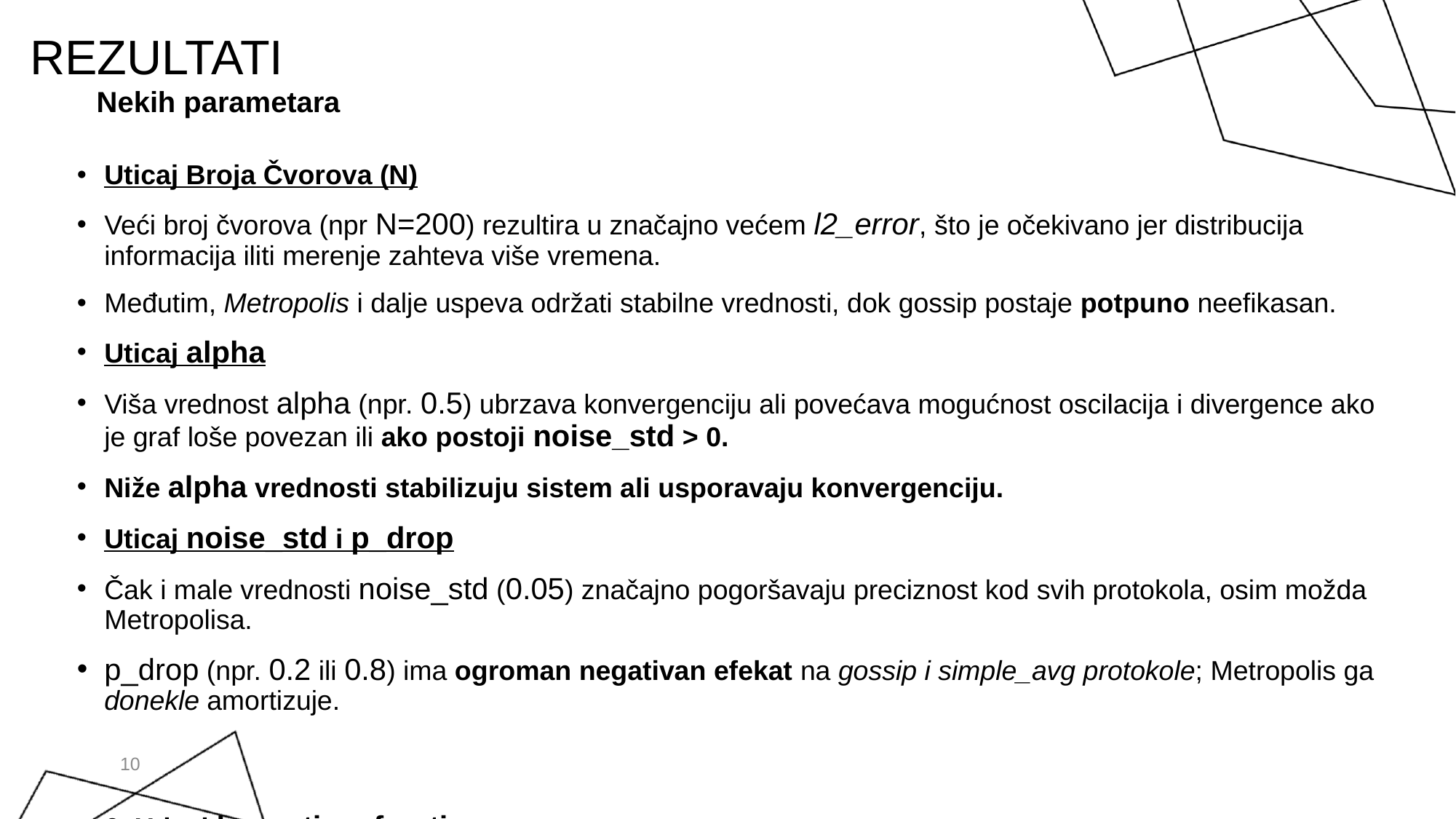

# Rezultati
Nekih parametara
Uticaj Broja Čvorova (N)
Veći broj čvorova (npr N=200) rezultira u značajno većem l2_error, što je očekivano jer distribucija informacija iliti merenje zahteva više vremena.
Međutim, Metropolis i dalje uspeva održati stabilne vrednosti, dok gossip postaje potpuno neefikasan.
Uticaj alpha
Viša vrednost alpha (npr. 0.5) ubrzava konvergenciju ali povećava mogućnost oscilacija i divergence ako je graf loše povezan ili ako postoji noise_std > 0.
Niže alpha vrednosti stabilizuju sistem ali usporavaju konvergenciju.
Uticaj noise_std i p_drop
Čak i male vrednosti noise_std (0.05) značajno pogoršavaju preciznost kod svih protokola, osim možda Metropolisa.
p_drop (npr. 0.2 ili 0.8) ima ogroman negativan efekat na gossip i simple_avg protokole; Metropolis ga donekle amortizuje.

6. Uticaj byzantine_fraction
Već i 0.15 fraction (tj. 15% agenata) ima jak negativan efekat.
Najviše šteti protokolima koji se oslanjaju na proseke (simple_avg, gossip), dok Metropolis sa težinama bolje toleriše ekstremne vrednosti.
10